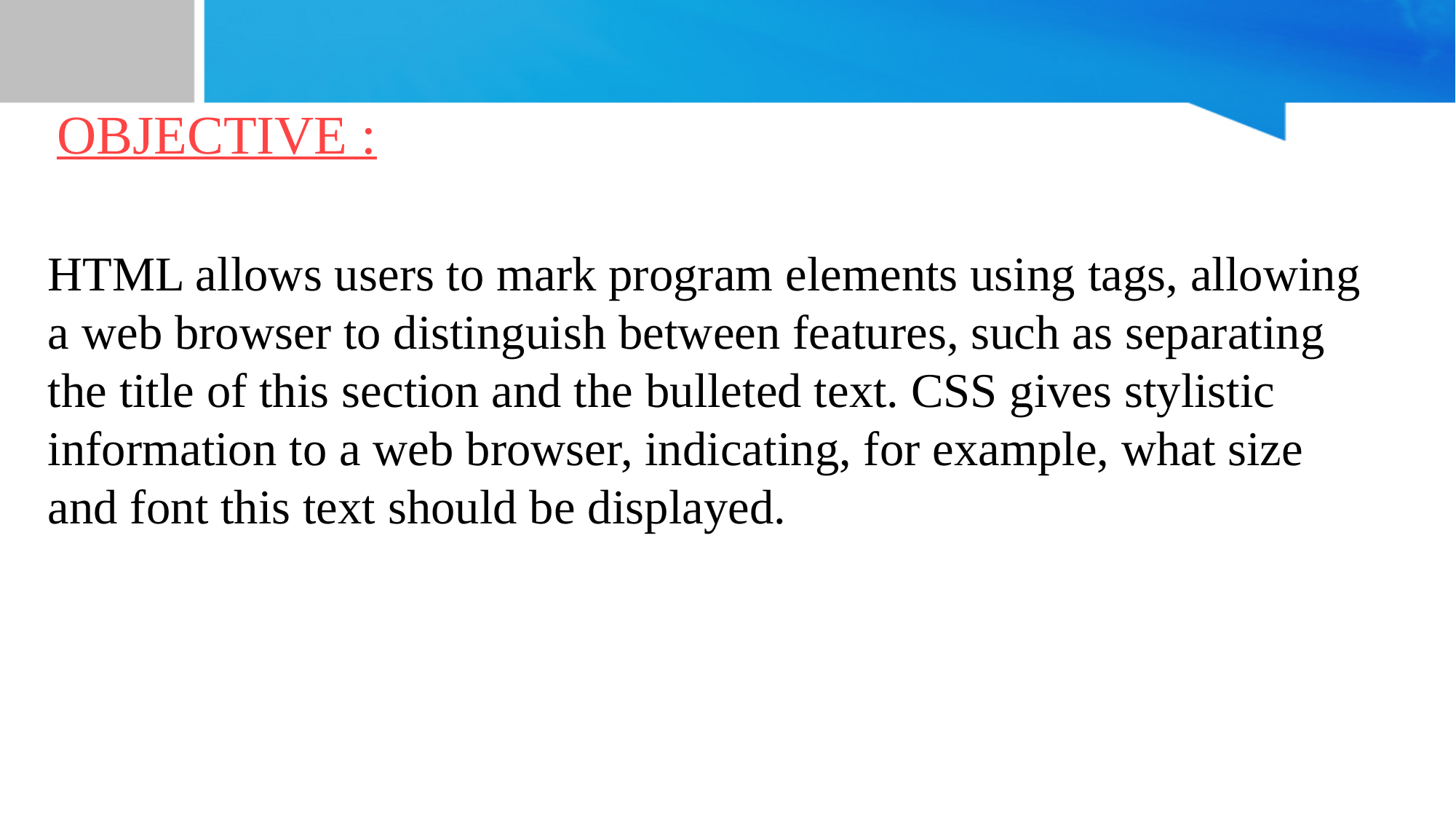

# OBJECTIVE :
HTML allows users to mark program elements using tags, allowing a web browser to distinguish between features, such as separating the title of this section and the bulleted text. CSS gives stylistic information to a web browser, indicating, for example, what size and font this text should be displayed.